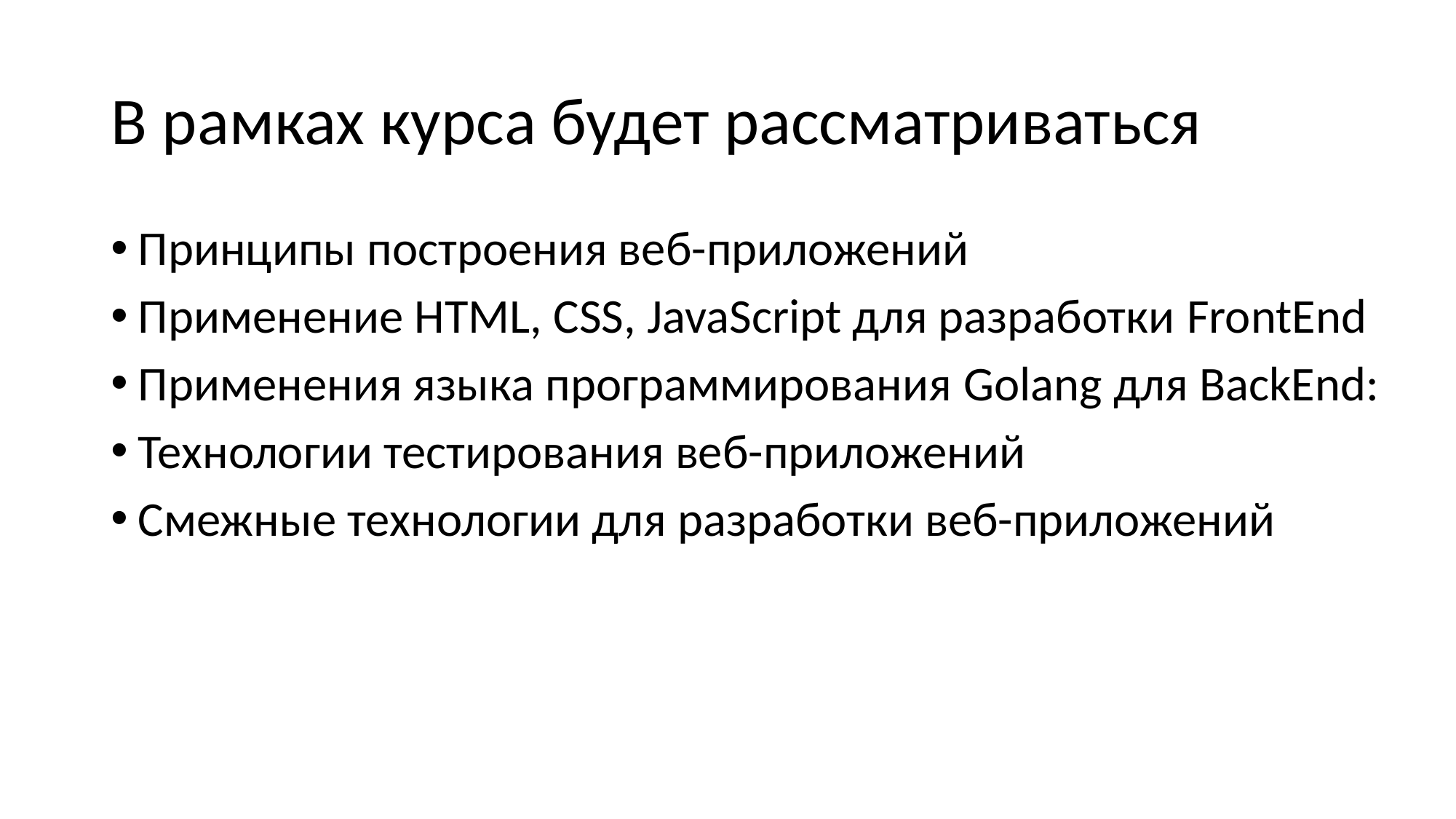

# В рамках курса будет рассматриваться
Принципы построения веб-приложений
Применение HTML, CSS, JavaScript для разработки FrontEnd
Применения языка программирования Golang для BackEnd:
Технологии тестирования веб-приложений
Смежные технологии для разработки веб-приложений